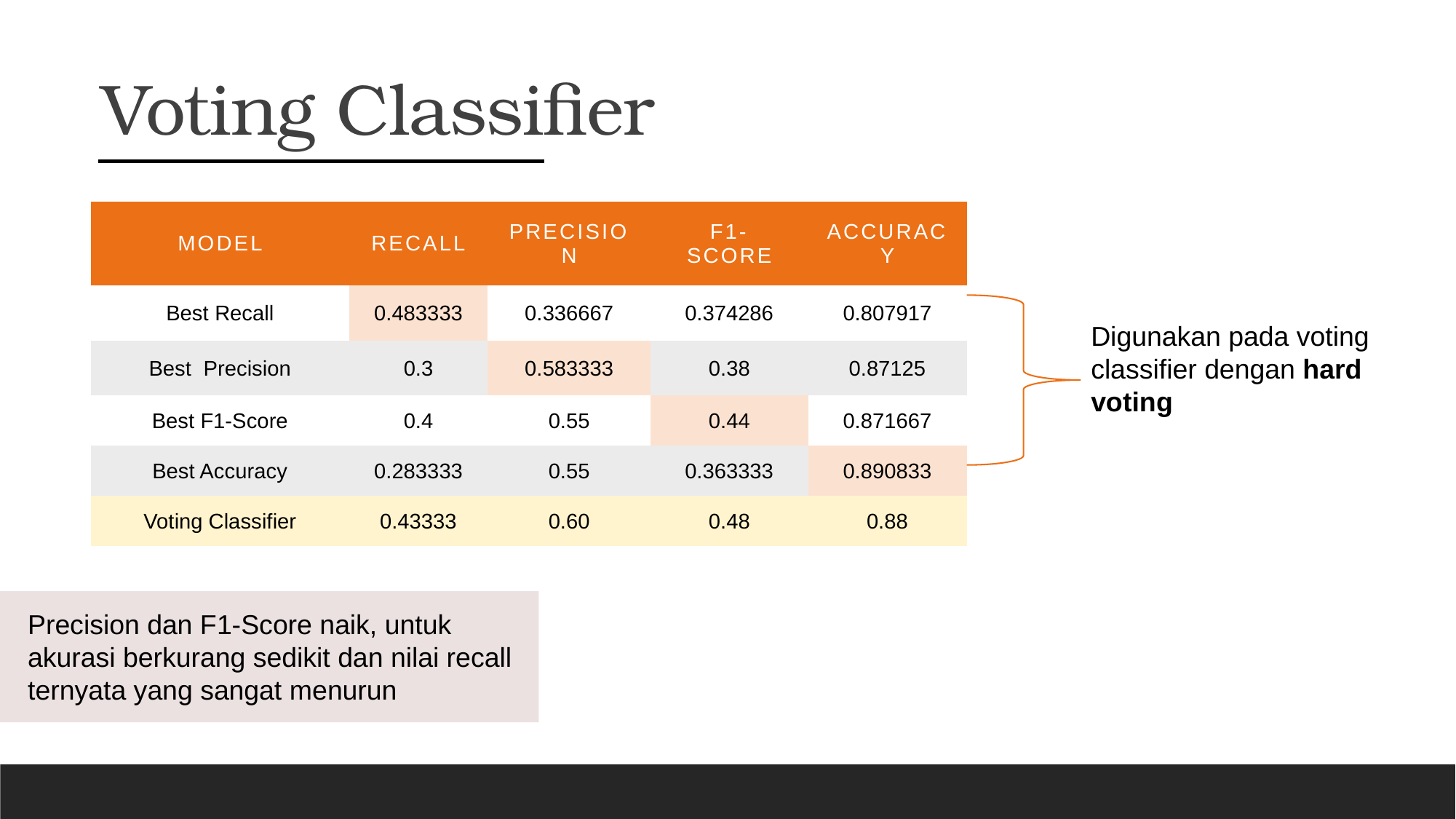

Voting Classifier
| Model | Recall | Precision | F1-Score | Accuracy |
| --- | --- | --- | --- | --- |
| Best Recall | 0.483333 | 0.336667 | 0.374286 | 0.807917 |
| Best Precision | 0.3 | 0.583333 | 0.38 | 0.87125 |
| Best F1-Score | 0.4 | 0.55 | 0.44 | 0.871667 |
| Best Accuracy | 0.283333 | 0.55 | 0.363333 | 0.890833 |
| Voting Classifier | 0.43333 | 0.60 | 0.48 | 0.88 |

Digunakan pada voting classifier dengan hard voting

Precision dan F1-Score naik, untuk akurasi berkurang sedikit dan nilai recall ternyata yang sangat menurun